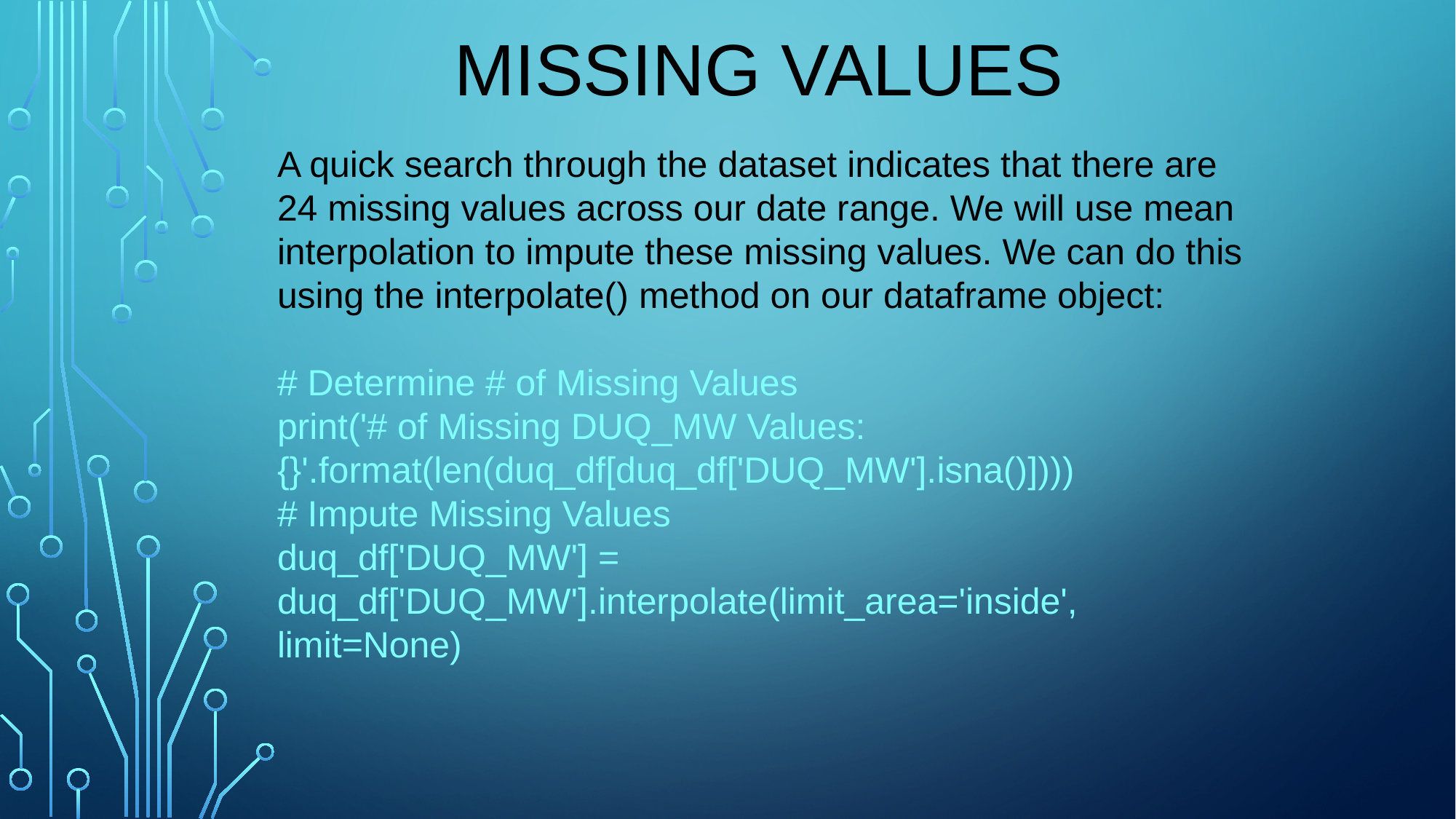

# Missing values

A quick search through the dataset indicates that there are 24 missing values across our date range. We will use mean interpolation to impute these missing values. We can do this using the interpolate() method on our dataframe object:

# Determine # of Missing Values
print('# of Missing DUQ_MW Values: {}'.format(len(duq_df[duq_df['DUQ_MW'].isna()])))
# Impute Missing Values
duq_df['DUQ_MW'] = duq_df['DUQ_MW'].interpolate(limit_area='inside', limit=None)